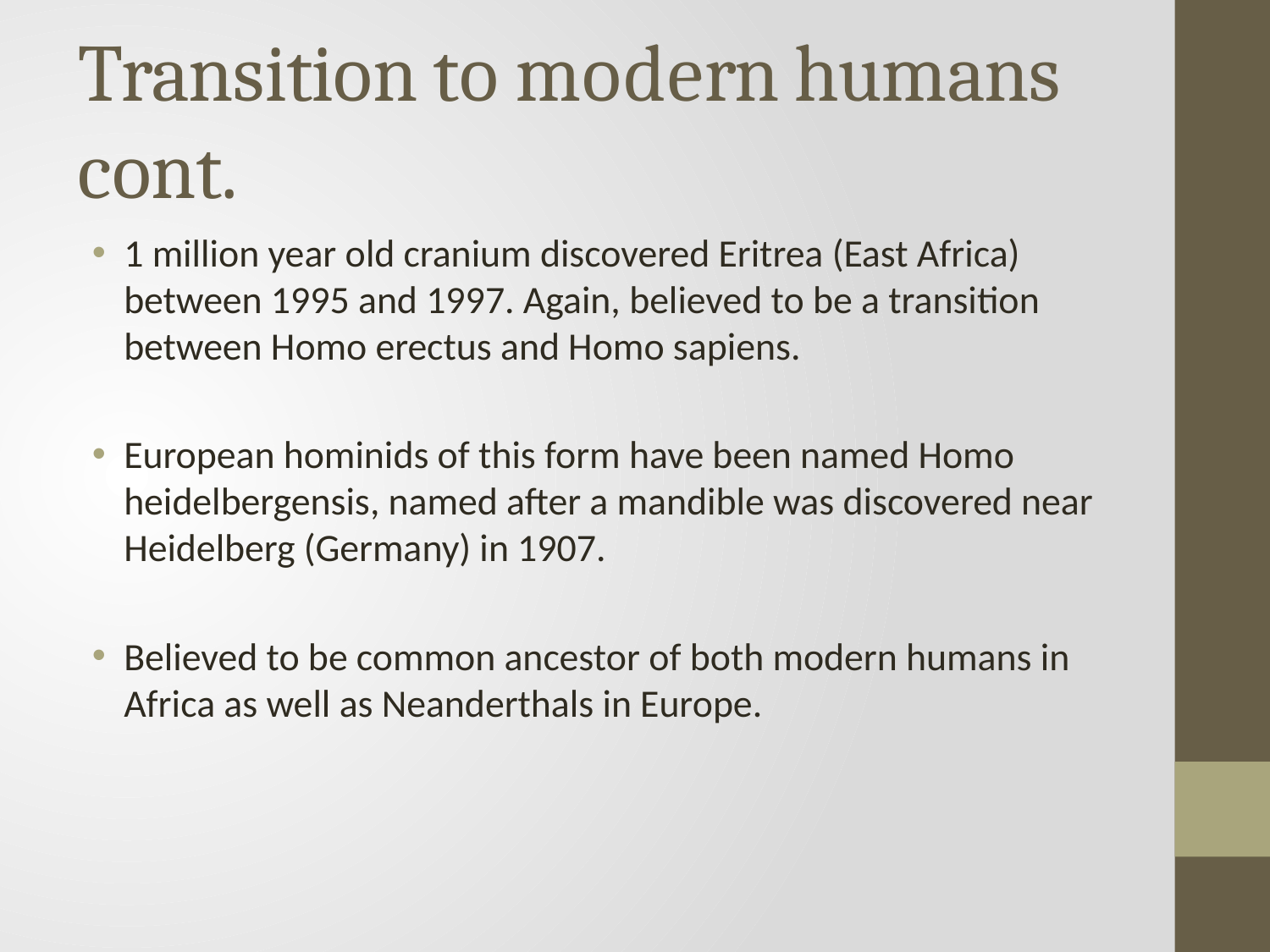

# Transition to modern humans cont.
1 million year old cranium discovered Eritrea (East Africa) between 1995 and 1997. Again, believed to be a transition between Homo erectus and Homo sapiens.

European hominids of this form have been named Homo heidelbergensis, named after a mandible was discovered near Heidelberg (Germany) in 1907.

Believed to be common ancestor of both modern humans in Africa as well as Neanderthals in Europe.